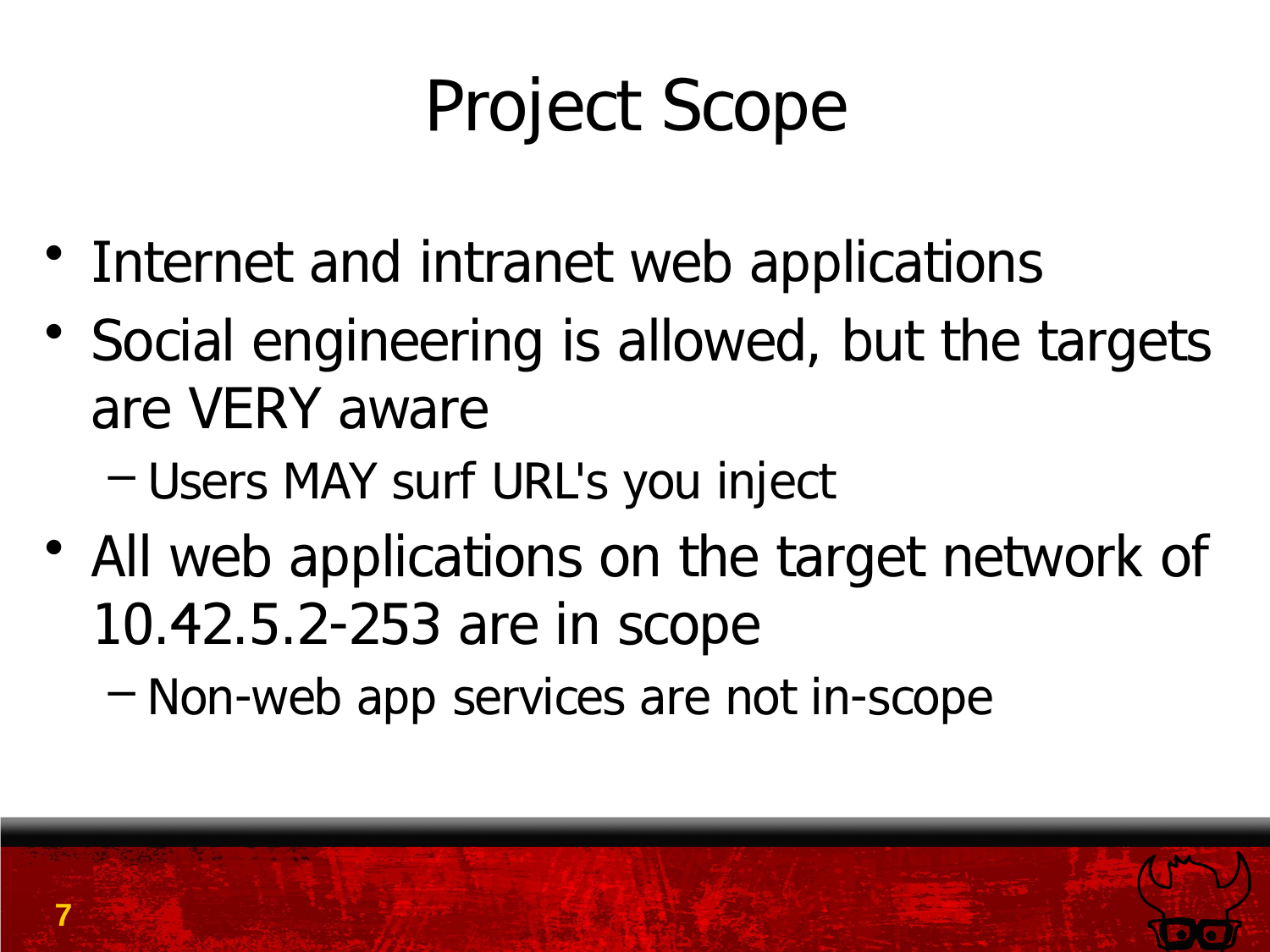

# Project Scope
Internet and intranet web applications
Social engineering is allowed, but the targets are VERY aware
Users MAY surf URL's you inject
All web applications on the target network of 10.42.5.2-253 are in scope
Non-web app services are not in-scope